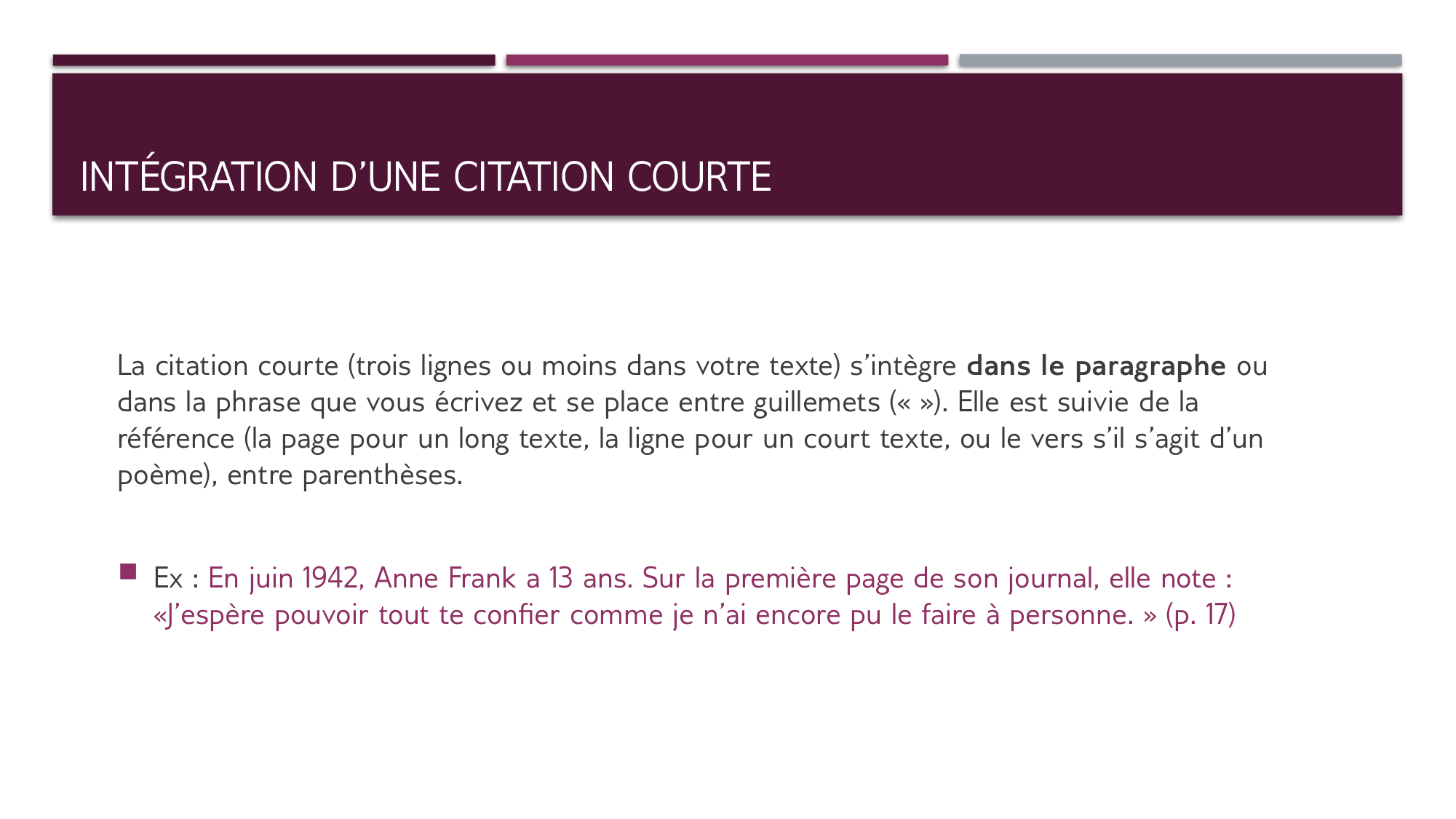

# Intégration d’une citation courte
La citation courte (trois lignes ou moins dans votre texte) s’intègre dans le paragraphe ou dans la phrase que vous écrivez et se place entre guillemets (« »). Elle est suivie de la référence (la page pour un long texte, la ligne pour un court texte, ou le vers s’il s’agit d’un poème), entre parenthèses.

Ex : En juin 1942, Anne Frank a 13 ans. Sur la première page de son journal, elle note : «J’espère pouvoir tout te confier comme je n’ai encore pu le faire à personne. » (p. 17)